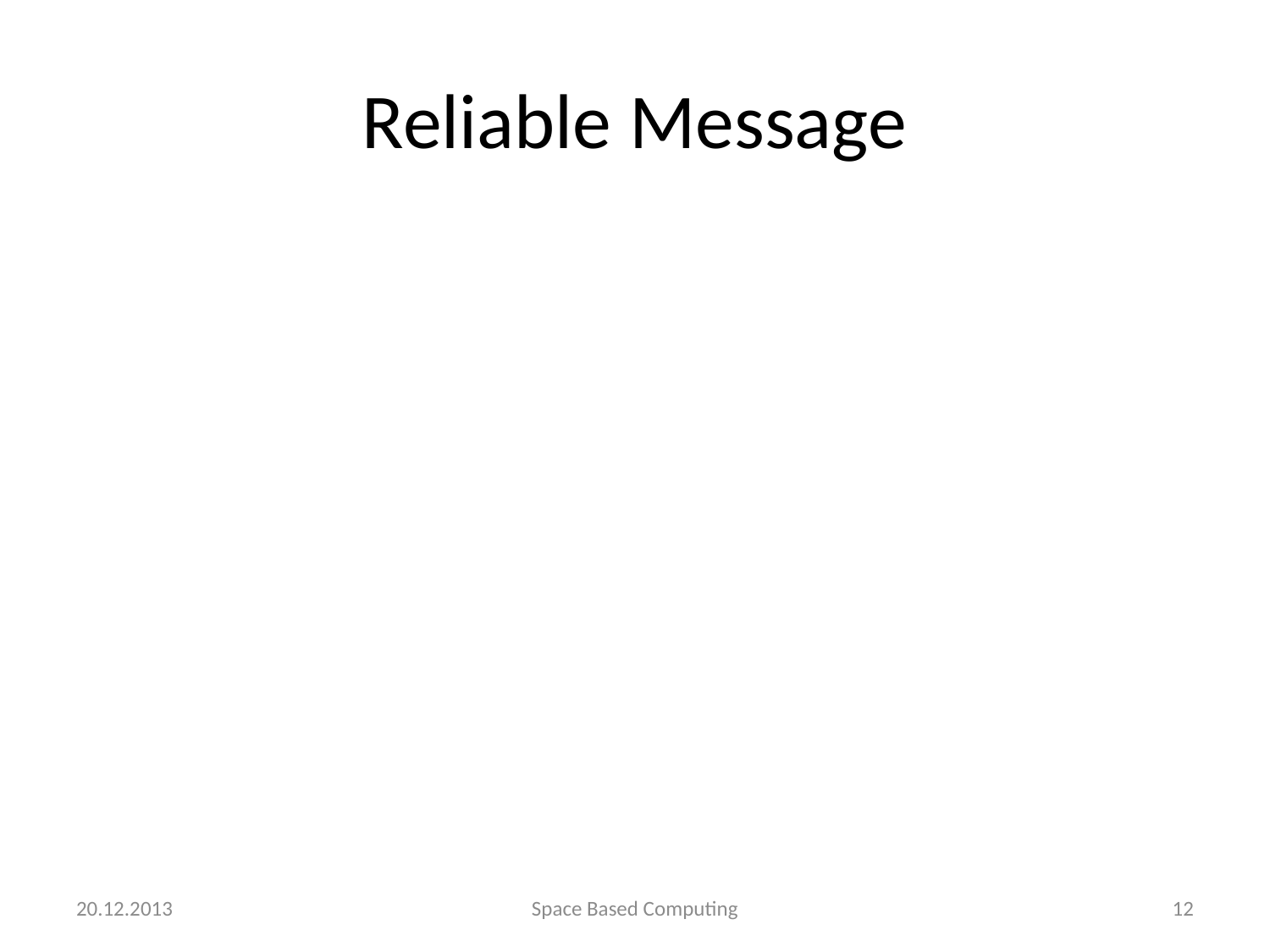

# Reliable Message

20.12.2013
Space Based Computing
12